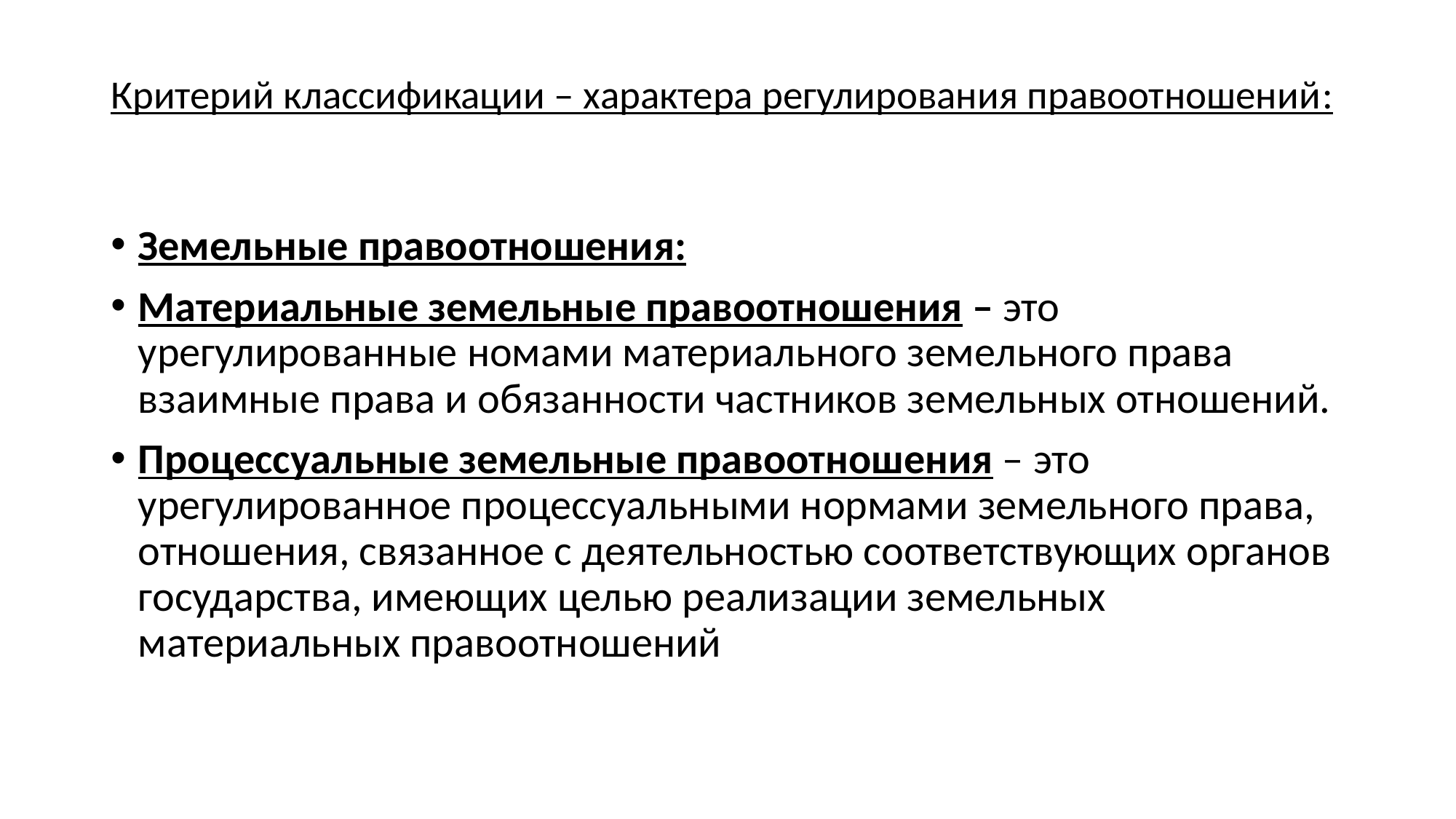

# Критерий классификации – характера регулирования правоотношений:
Земельные правоотношения:
Материальные земельные правоотношения – это урегулированные номами материального земельного права взаимные права и обязанности частников земельных отношений.
Процессуальные земельные правоотношения – это урегулированное процессуальными нормами земельного права, отношения, связанное с деятельностью соответствующих органов государства, имеющих целью реализации земельных материальных правоотношений